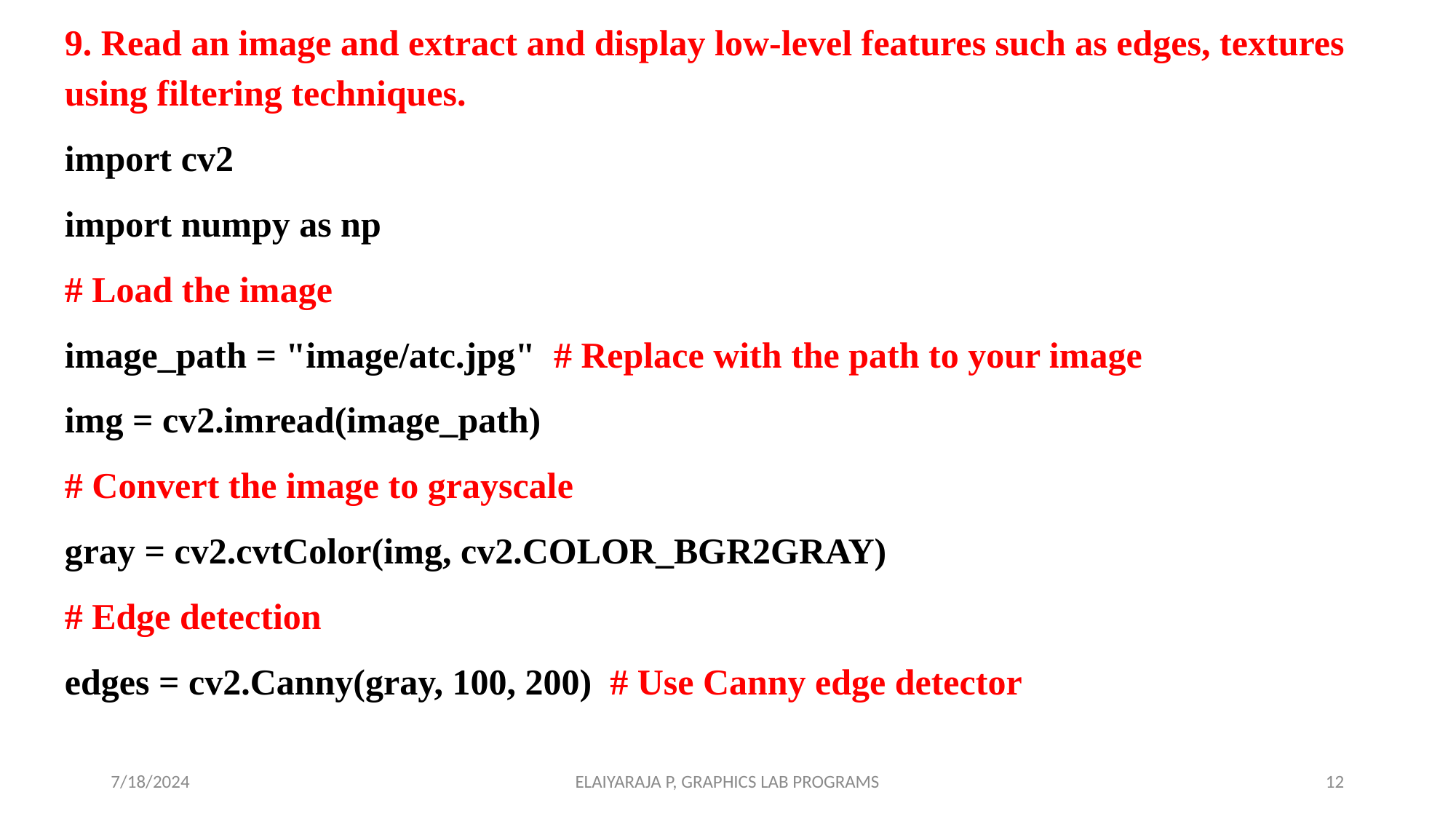

9. Read an image and extract and display low-level features such as edges, textures using filtering techniques.
import cv2
import numpy as np
# Load the image
image_path = "image/atc.jpg"  # Replace with the path to your image
img = cv2.imread(image_path)
# Convert the image to grayscale
gray = cv2.cvtColor(img, cv2.COLOR_BGR2GRAY)
# Edge detection
edges = cv2.Canny(gray, 100, 200)  # Use Canny edge detector
7/18/2024
ELAIYARAJA P, GRAPHICS LAB PROGRAMS
12